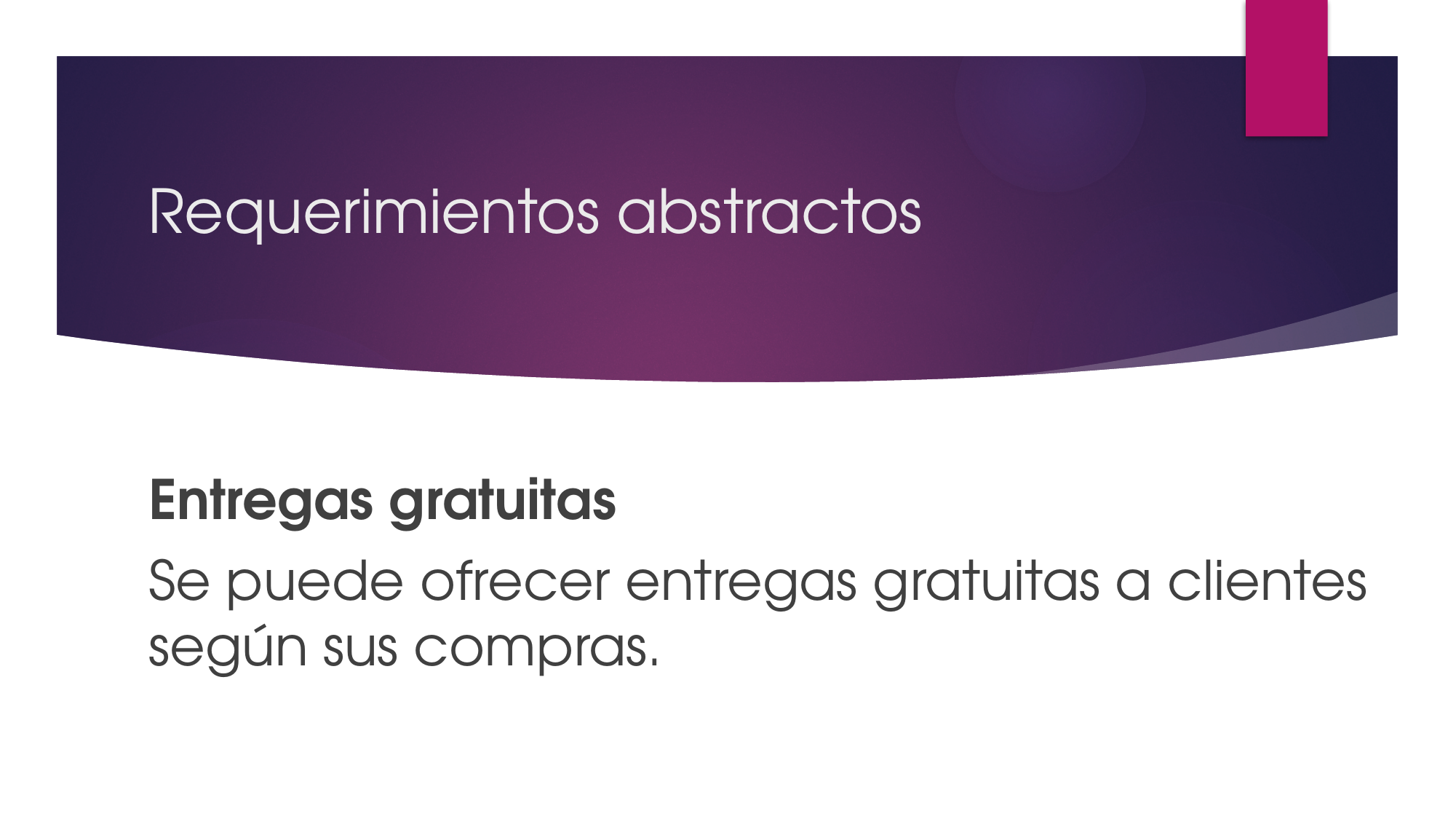

# Requerimientos abstractos
Entregas gratuitas
Se puede ofrecer entregas gratuitas a clientes según sus compras.